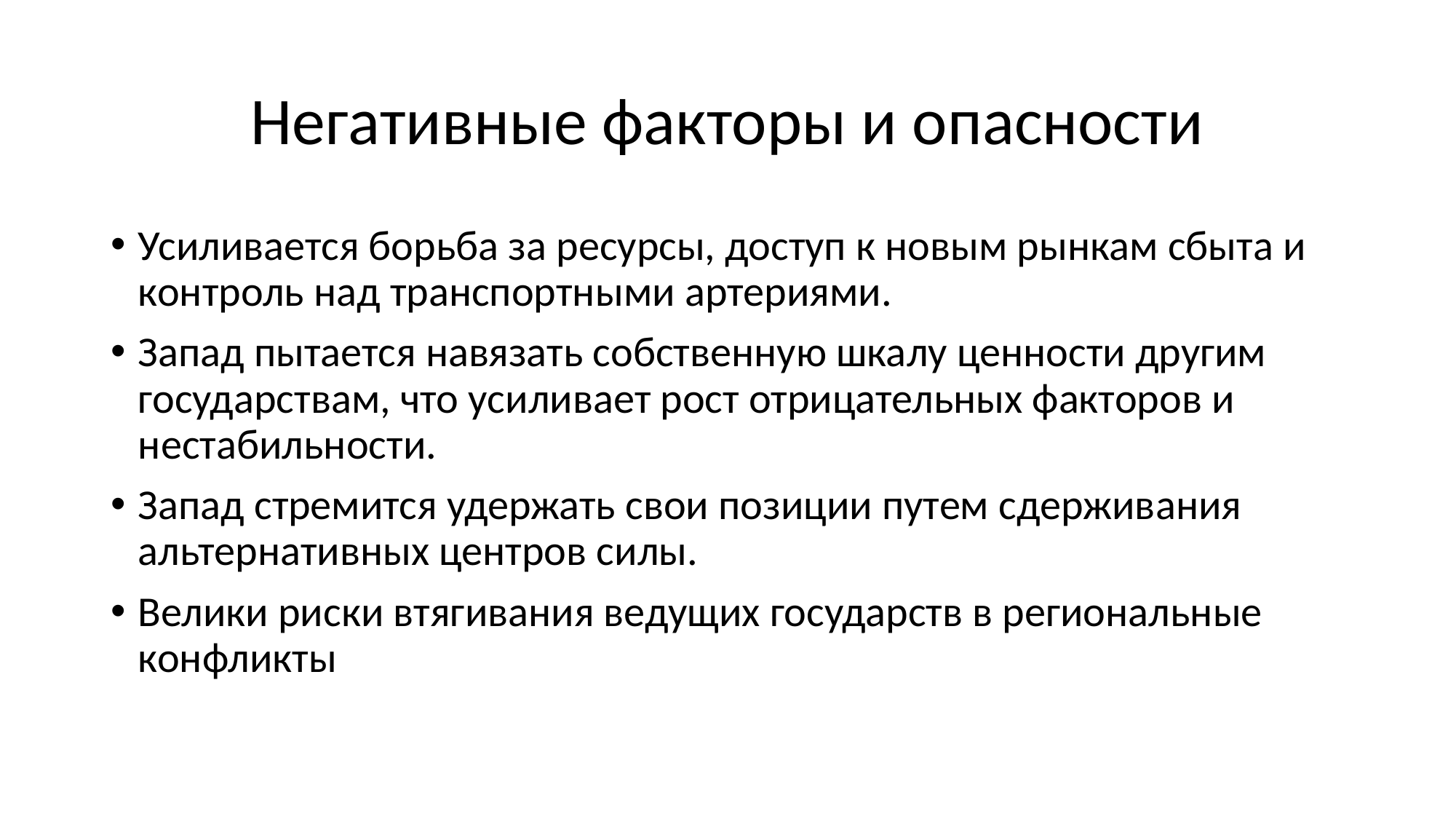

# Негативные факторы и опасности
Усиливается борьба за ресурсы, доступ к новым рынкам сбыта и контроль над транспортными артериями.
Запад пытается навязать собственную шкалу ценности другим государствам, что усиливает рост отрицательных факторов и нестабильности.
Запад стремится удержать свои позиции путем сдерживания альтернативных центров силы.
Велики риски втягивания ведущих государств в региональные конфликты